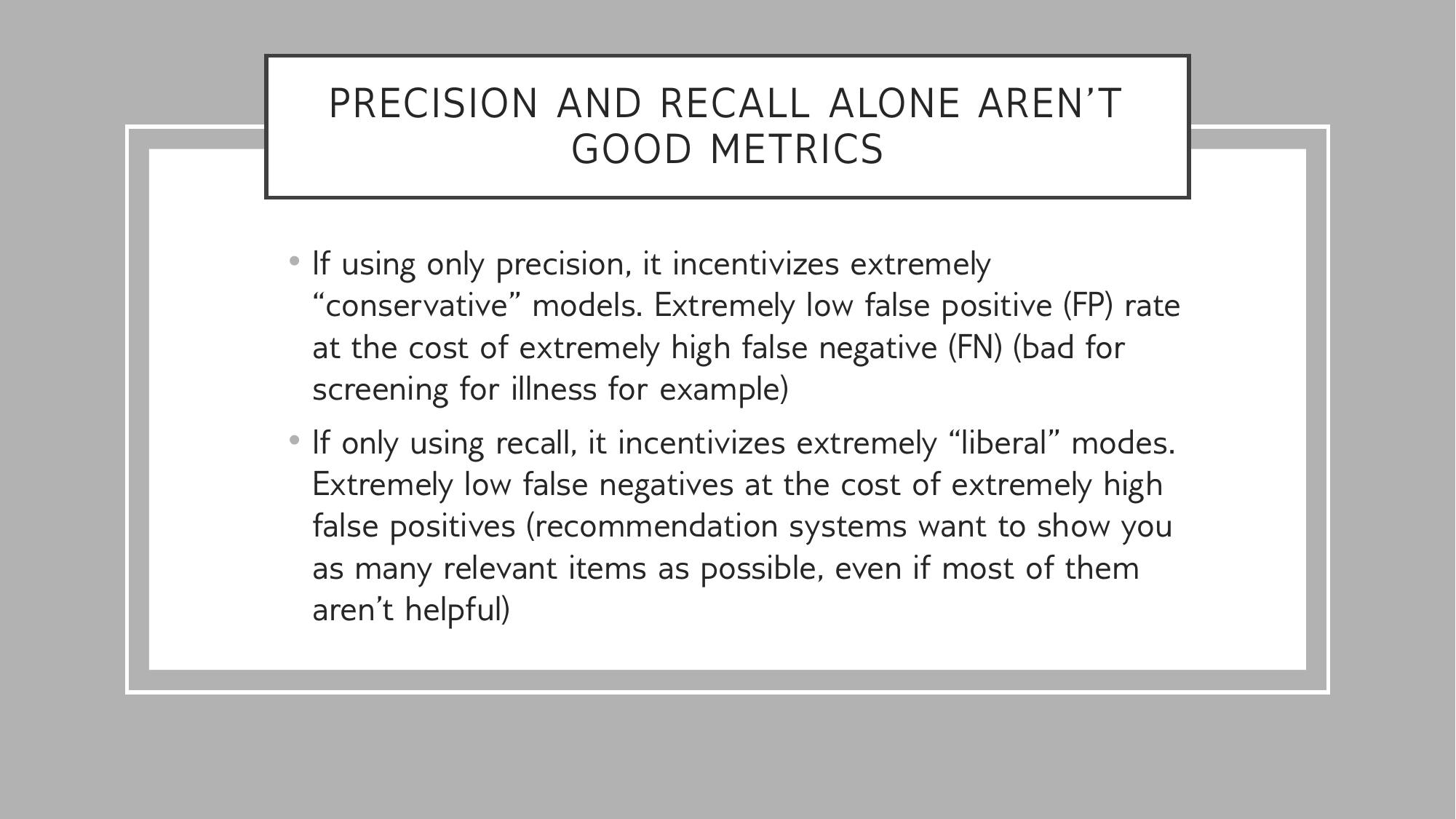

# Precision and recall alone aren’t good metrics

If using only precision, it incentivizes extremely “conservative” models. Extremely low false positive (FP) rate at the cost of extremely high false negative (FN) (bad for screening for illness for example)
If only using recall, it incentivizes extremely “liberal” modes. Extremely low false negatives at the cost of extremely high false positives (recommendation systems want to show you as many relevant items as possible, even if most of them aren’t helpful)